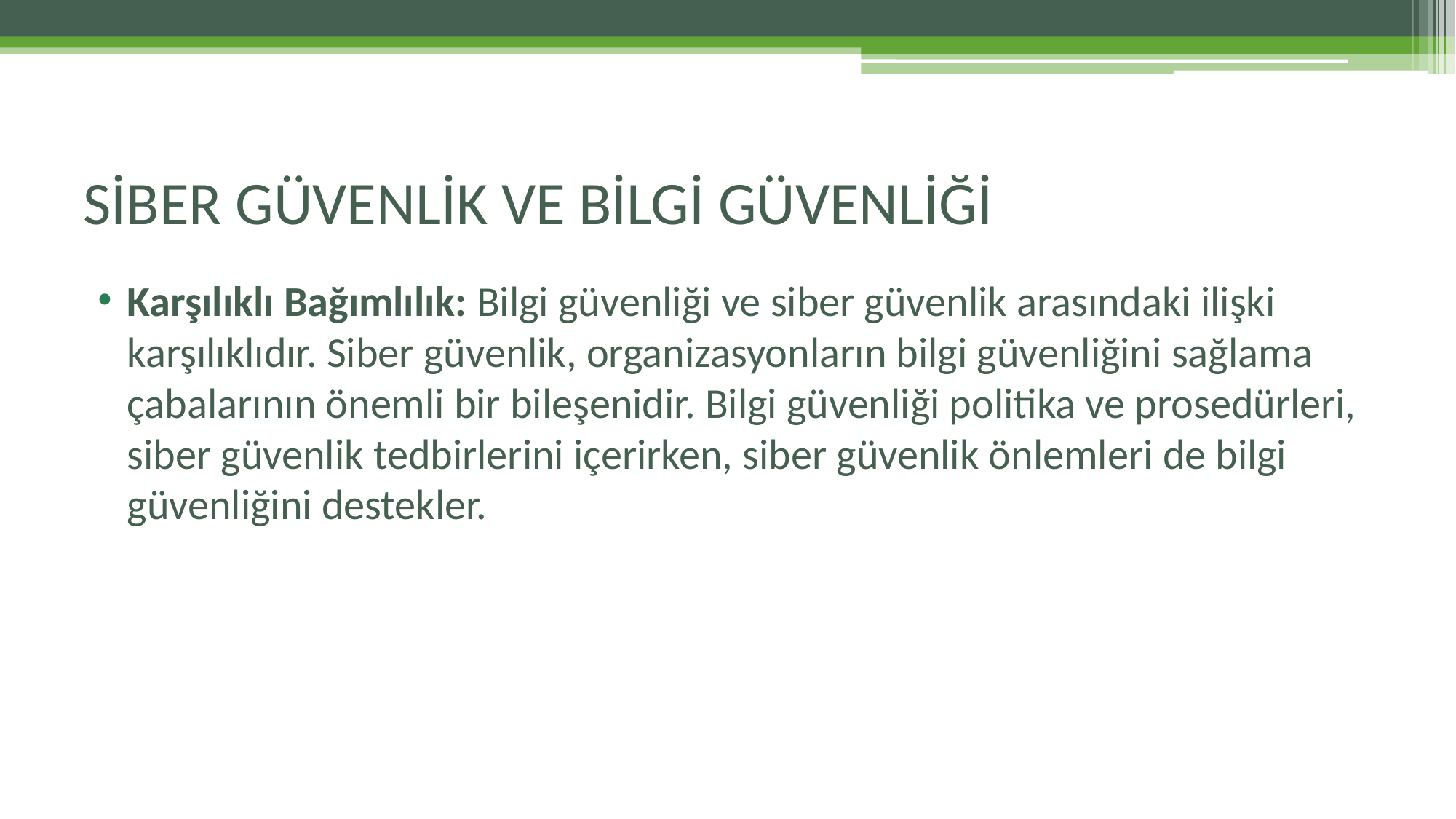

# SİBER GÜVENLİK VE BİLGİ GÜVENLİĞİ
Karşılıklı Bağımlılık: Bilgi güvenliği ve siber güvenlik arasındaki ilişki karşılıklıdır. Siber güvenlik, organizasyonların bilgi güvenliğini sağlama çabalarının önemli bir bileşenidir. Bilgi güvenliği politika ve prosedürleri, siber güvenlik tedbirlerini içerirken, siber güvenlik önlemleri de bilgi güvenliğini destekler.